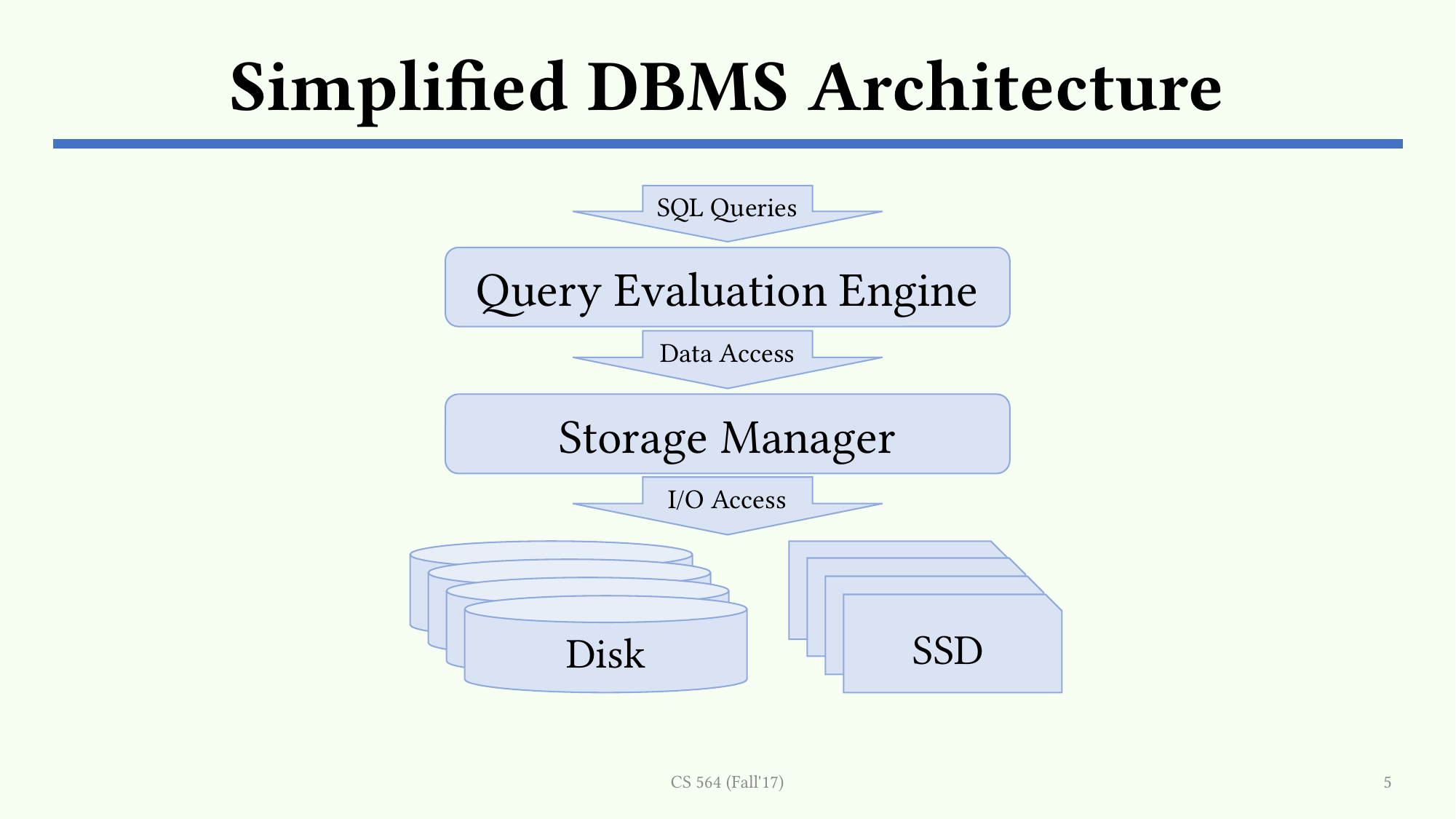

# Simplified DBMS Architecture
SQL Queries
Query Evaluation Engine
Data Access
Storage Manager
I/O Access

SSD
Disk
CS 564 (Fall'17)
5